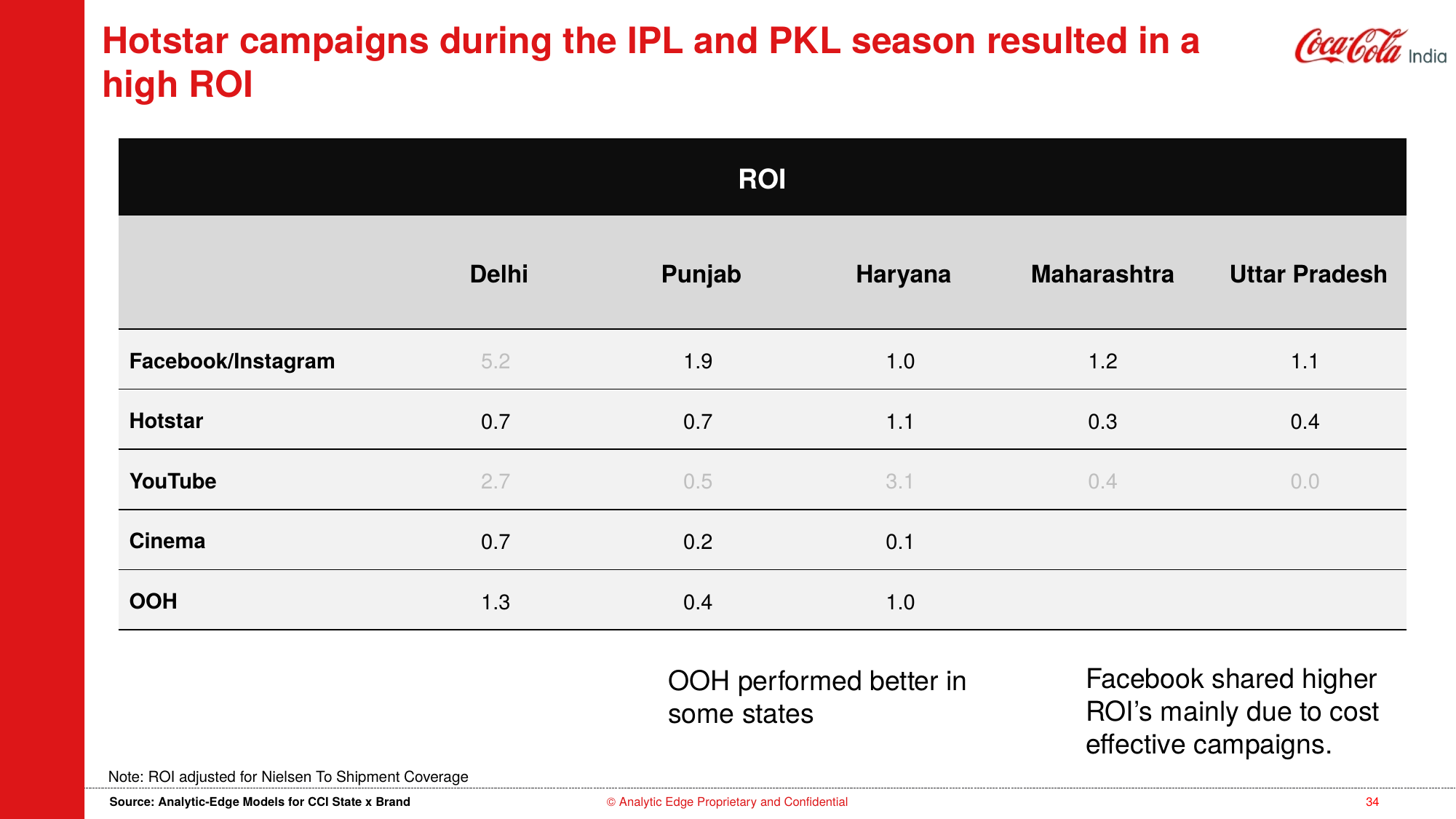

# Hotstar campaigns during the IPL and PKL season resulted in a high ROI
| ROI |  |  |  |  |  |
| --- | --- | --- | --- | --- | --- |
|  | Delhi | Punjab | Haryana | Maharashtra | Uttar Pradesh |
| Facebook/Instagram | 5.2 | 1.9 | 1.0 | 1.2 | 1.1 |
| Hotstar | 0.7 | 0.7 | 1.1 | 0.3 | 0.4 |
| YouTube | 2.7 | 0.5 | 3.1 | 0.4 | 0.0 |
| Cinema | 0.7 | 0.2 | 0.1 |  |  |
| OOH | 1.3 | 0.4 | 1.0 |  |  |
Facebook shared higher ROI’s mainly due to cost effective campaigns.
OOH performed better in some states
Note: ROI adjusted for Nielsen To Shipment Coverage
Source: Analytic-Edge Models for CCI State x Brand
© Analytic Edge Proprietary and Confidential
34